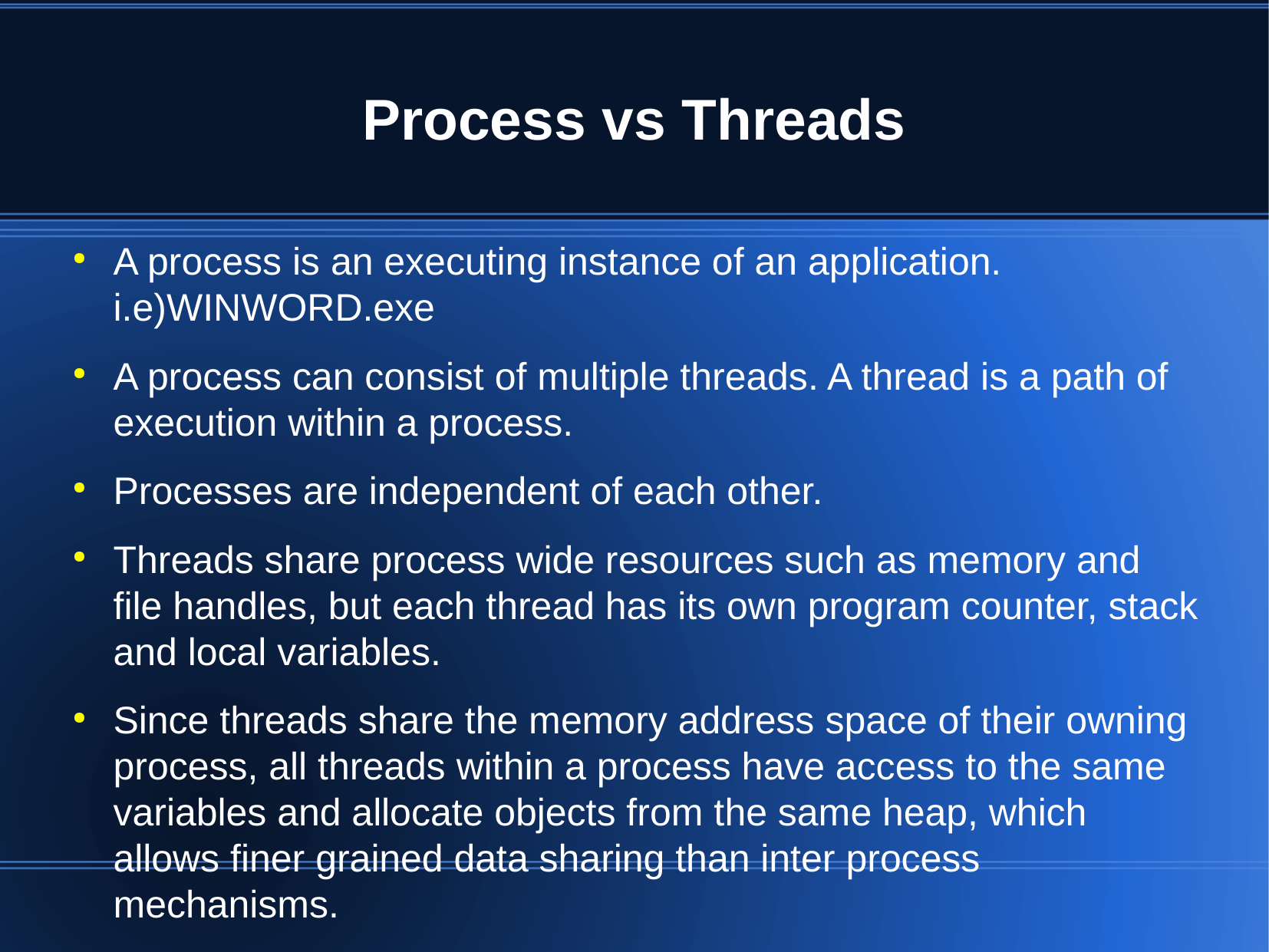

Process vs Threads
A process is an executing instance of an application. i.e)WINWORD.exe
A process can consist of multiple threads. A thread is a path of execution within a process.
Processes are independent of each other.
Threads share process wide resources such as memory and file handles, but each thread has its own program counter, stack and local variables.
Since threads share the memory address space of their owning process, all threads within a process have access to the same variables and allocate objects from the same heap, which allows finer grained data sharing than inter process mechanisms.